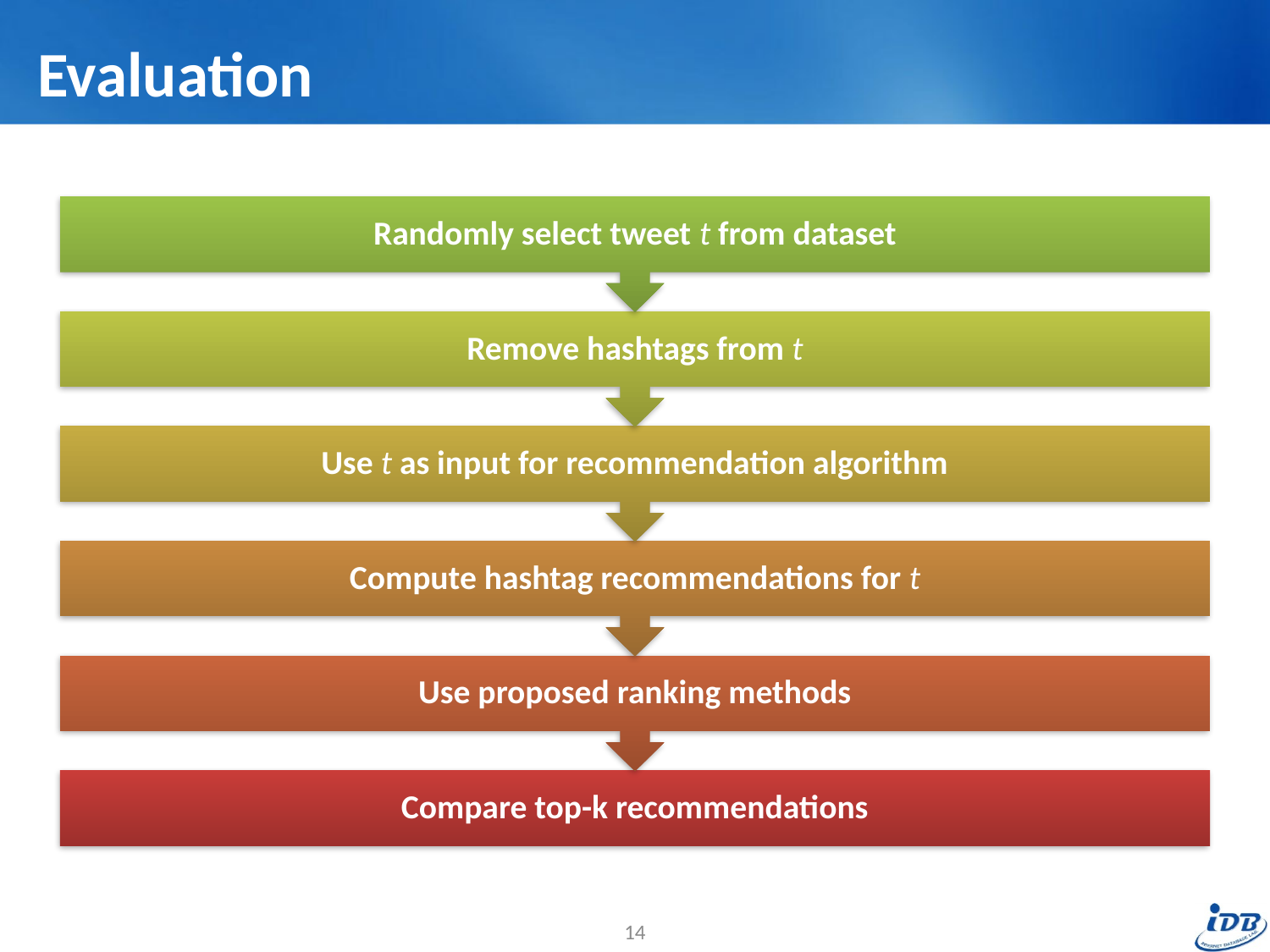

# Evaluation
Compare top-k recommendations
Use proposed ranking methods
Compute hashtag recommendations for t
Use t as input for recommendation algorithm
Remove hashtags from t
Randomly select tweet t from dataset
14